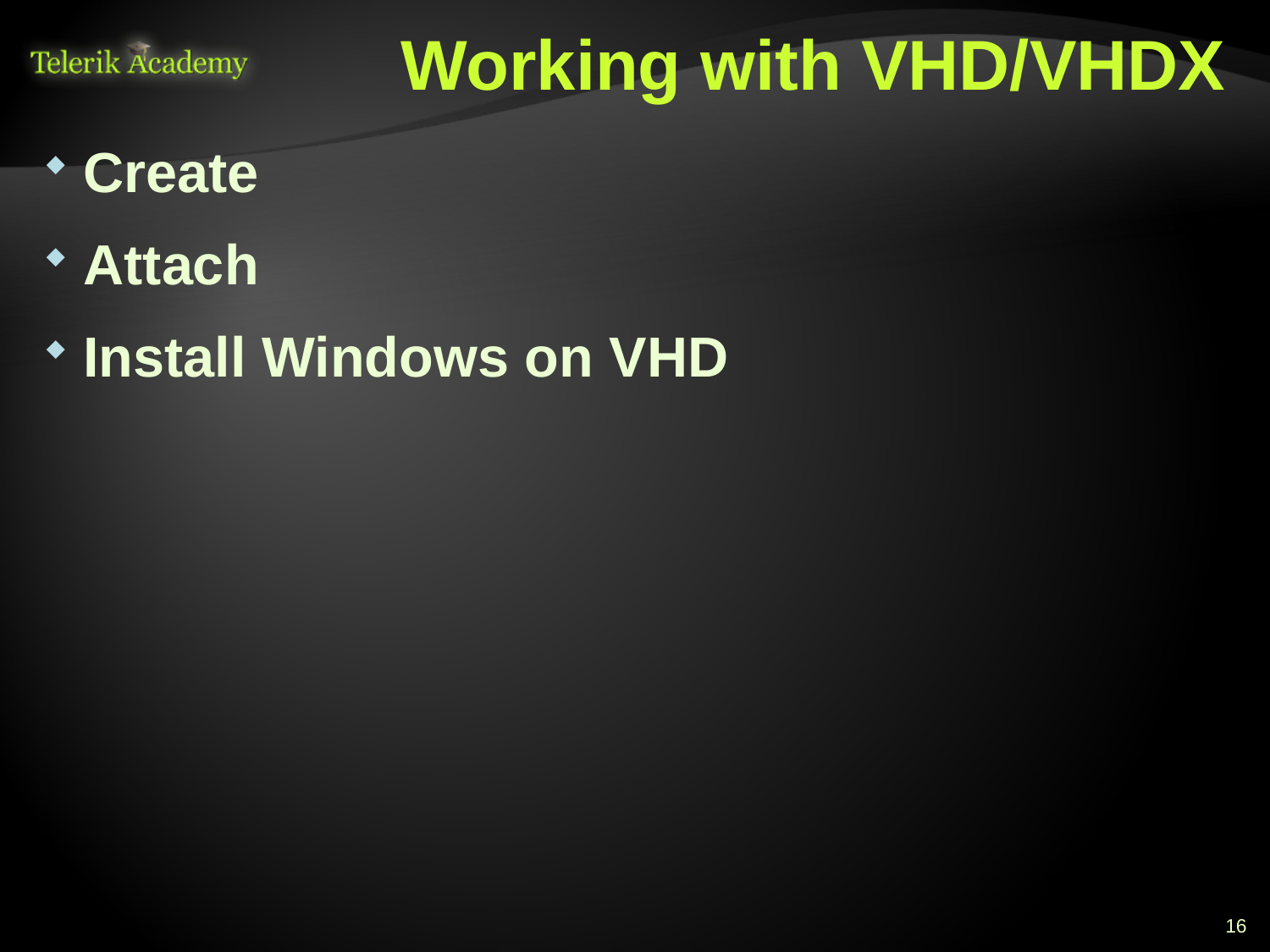

# Working with VHD/VHDX
Create
Attach
Install Windows on VHD

16